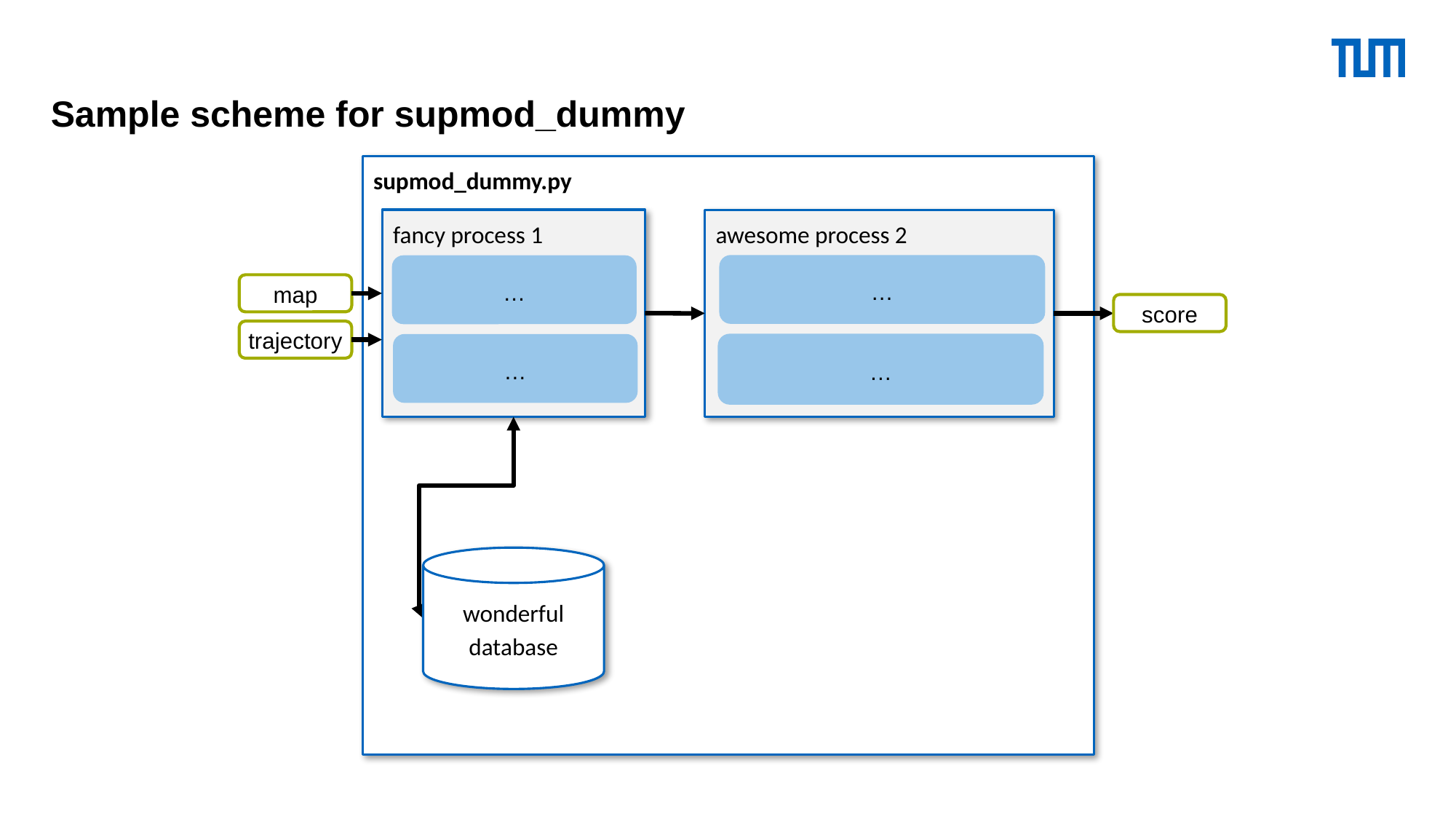

# Sample scheme for supmod_dummy
supmod_dummy.py
fancy process 1
…
…
awesome process 2
…
…
map
trajectory
score
wonderful
database